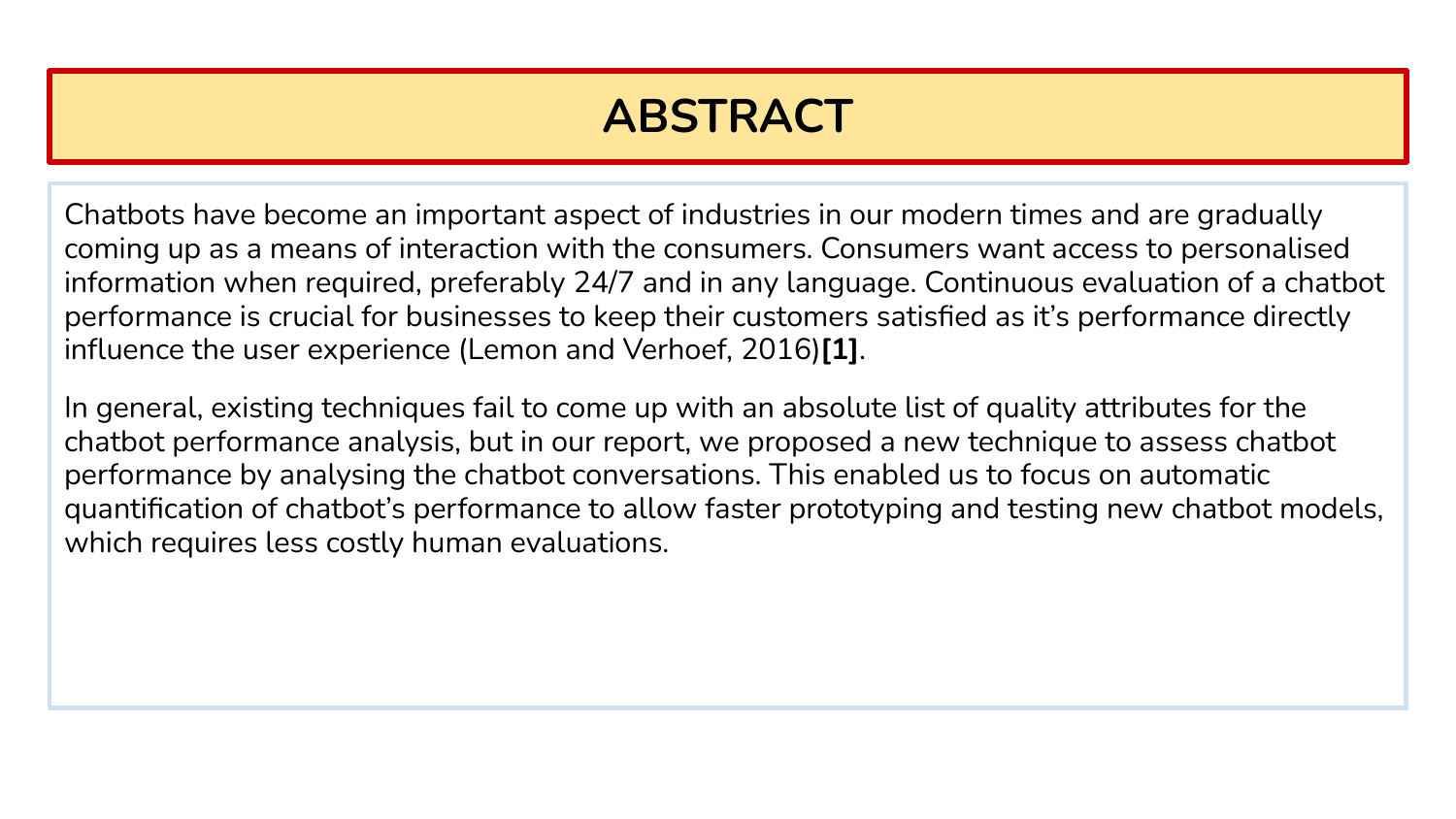

# ABSTRACT
Chatbots have become an important aspect of industries in our modern times and are gradually coming up as a means of interaction with the consumers. Consumers want access to personalised information when required, preferably 24/7 and in any language. Continuous evaluation of a chatbot performance is crucial for businesses to keep their customers satisfied as it’s performance directly influence the user experience (Lemon and Verhoef, 2016)[1].
In general, existing techniques fail to come up with an absolute list of quality attributes for the chatbot performance analysis, but in our report, we proposed a new technique to assess chatbot performance by analysing the chatbot conversations. This enabled us to focus on automatic quantification of chatbot’s performance to allow faster prototyping and testing new chatbot models, which requires less costly human evaluations.